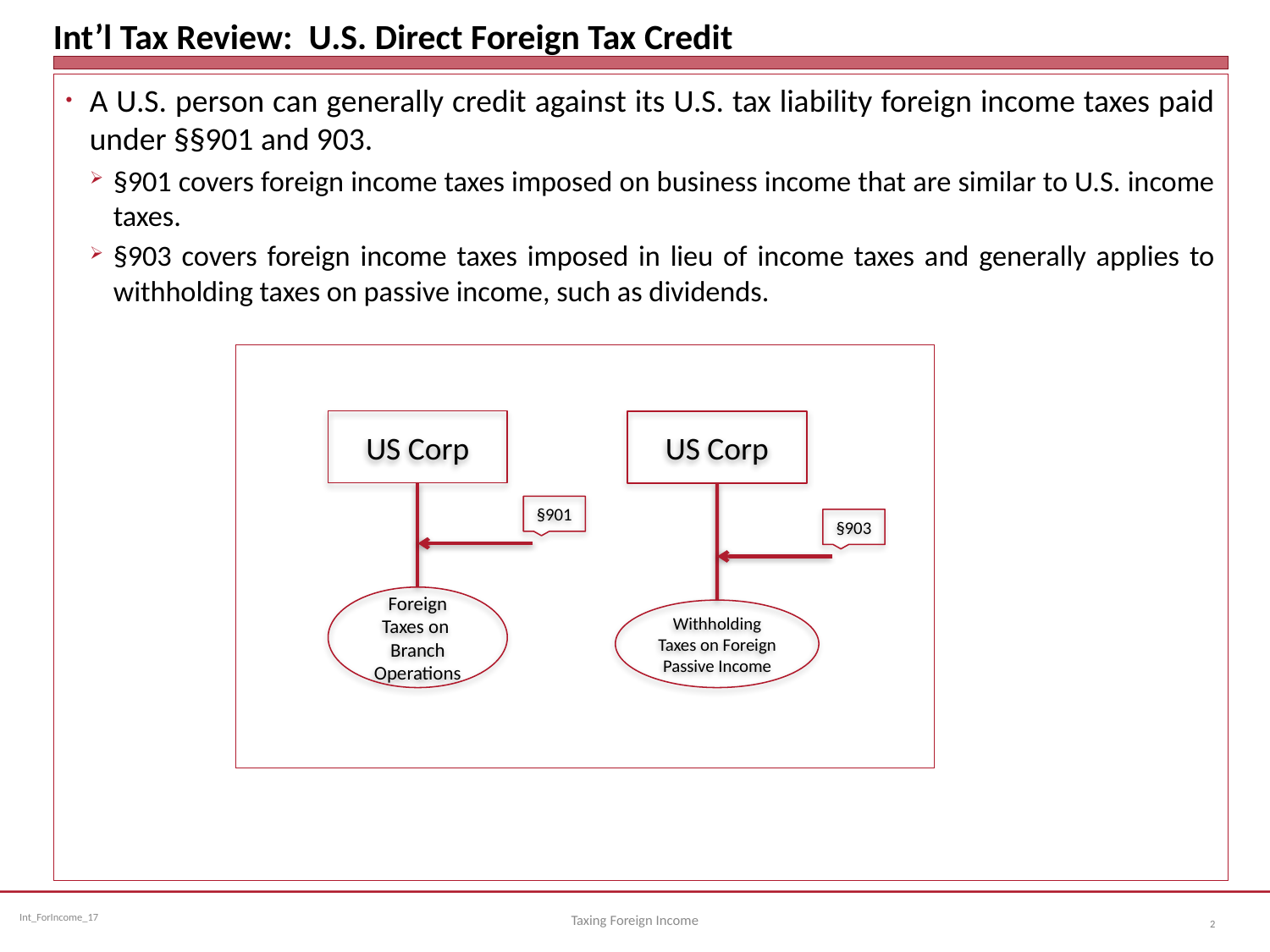

# Int’l Tax Review:  U.S. Direct Foreign Tax Credit
A U.S. person can generally credit against its U.S. tax liability foreign income taxes paid under §§901 and 903.
§901 covers foreign income taxes imposed on business income that are similar to U.S. income taxes.
§903 covers foreign income taxes imposed in lieu of income taxes and generally applies to withholding taxes on passive income, such as dividends.

US Corp
US Corp
§901
§903
Foreign Taxes on  Branch Operations
Withholding Taxes on Foreign Passive Income
Taxing Foreign Income
2